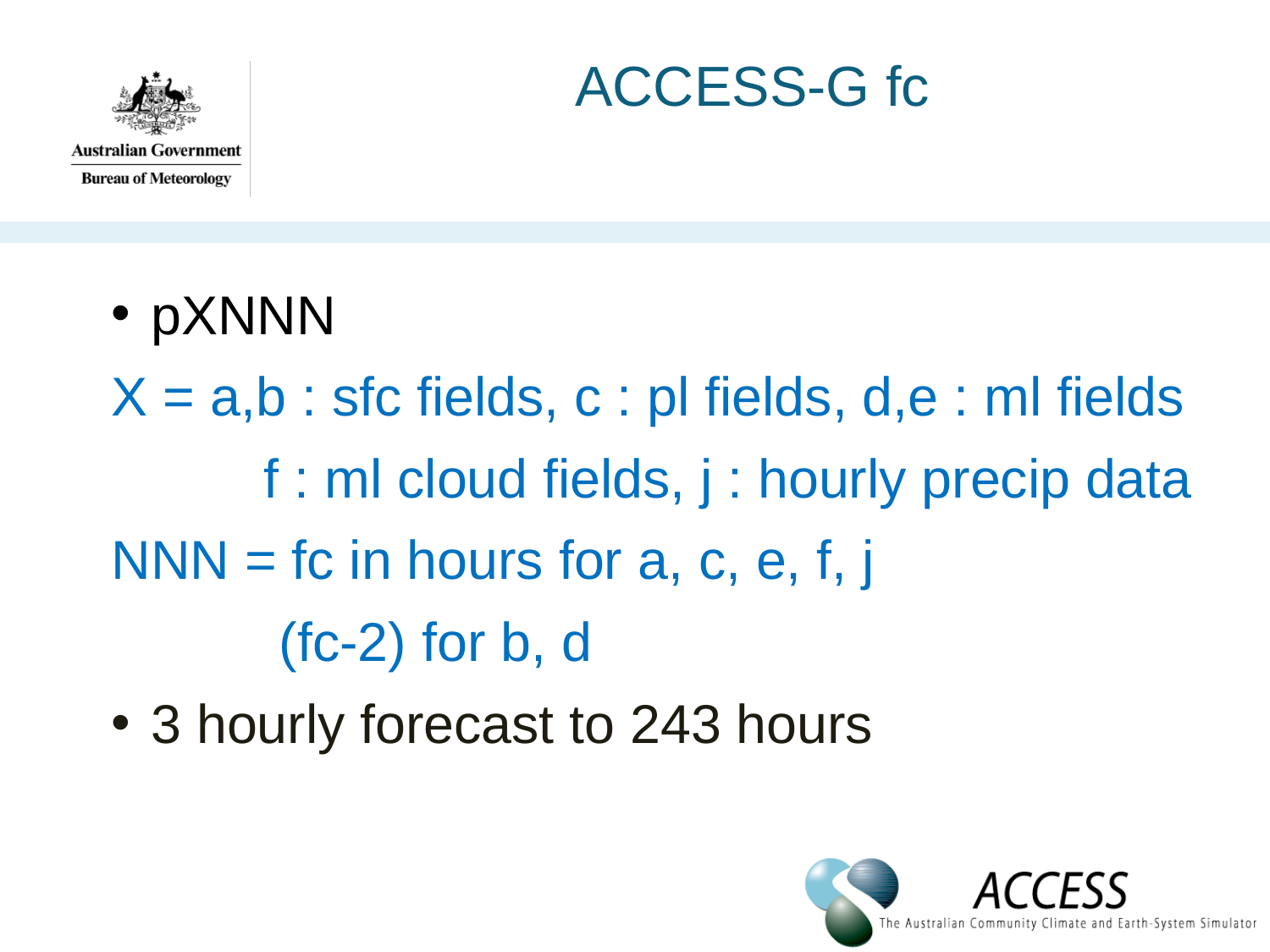

# ACCESS-G fc
pXNNN
X = a,b : sfc fields, c : pl fields, d,e : ml fields
          f : ml cloud fields, j : hourly precip data
NNN = fc in hours for a, c, e, f, j
           (fc-2) for b, d
3 hourly forecast to 243 hours